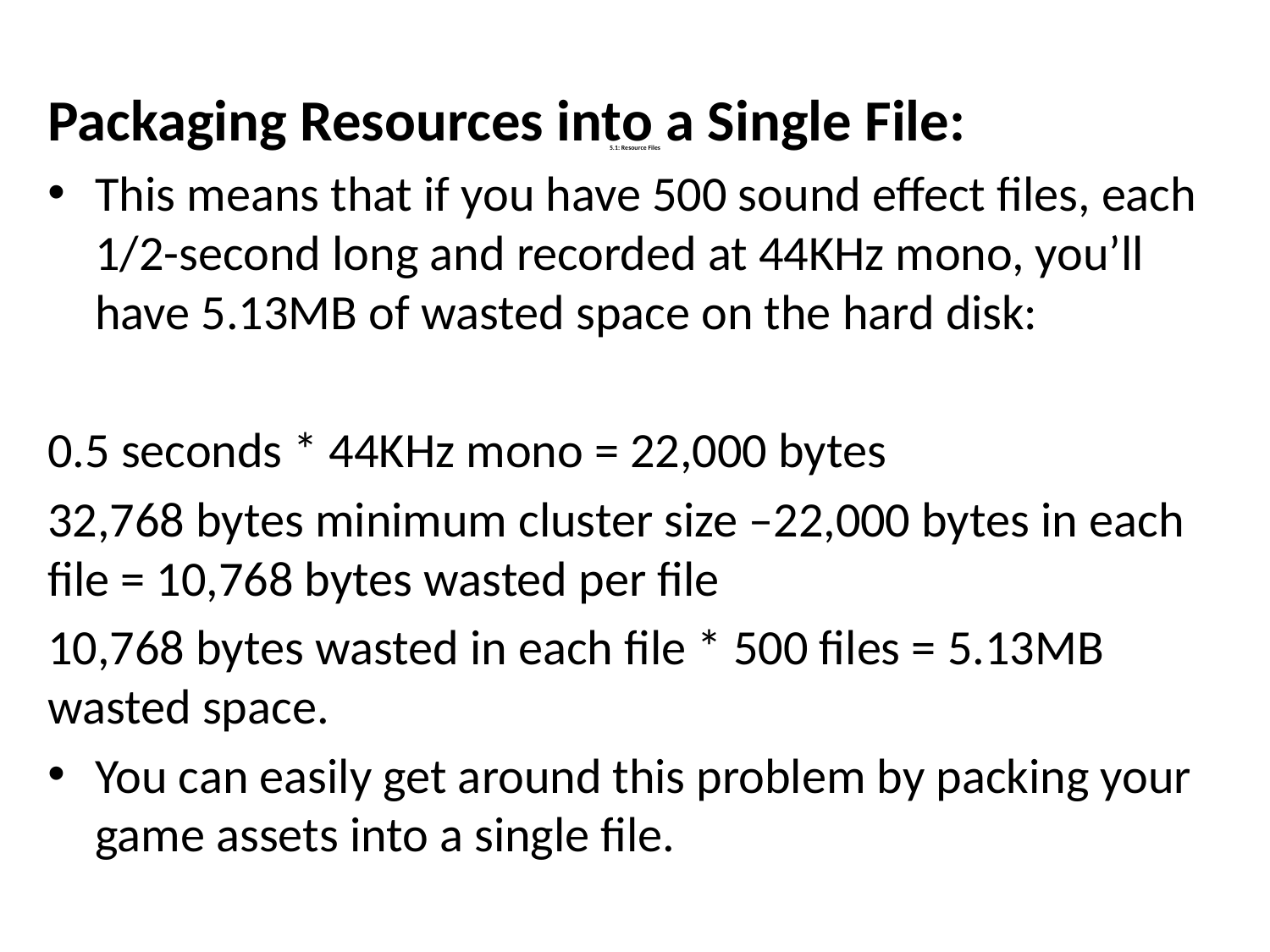

Packaging Resources into a Single File:
This means that if you have 500 sound effect files, each 1/2-second long and recorded at 44KHz mono, you’ll have 5.13MB of wasted space on the hard disk:

0.5 seconds * 44KHz mono = 22,000 bytes
32,768 bytes minimum cluster size –22,000 bytes in each file = 10,768 bytes wasted per file
10,768 bytes wasted in each file * 500 files = 5.13MB wasted space.
You can easily get around this problem by packing your game assets into a single file.
# 5.1: Resource Files